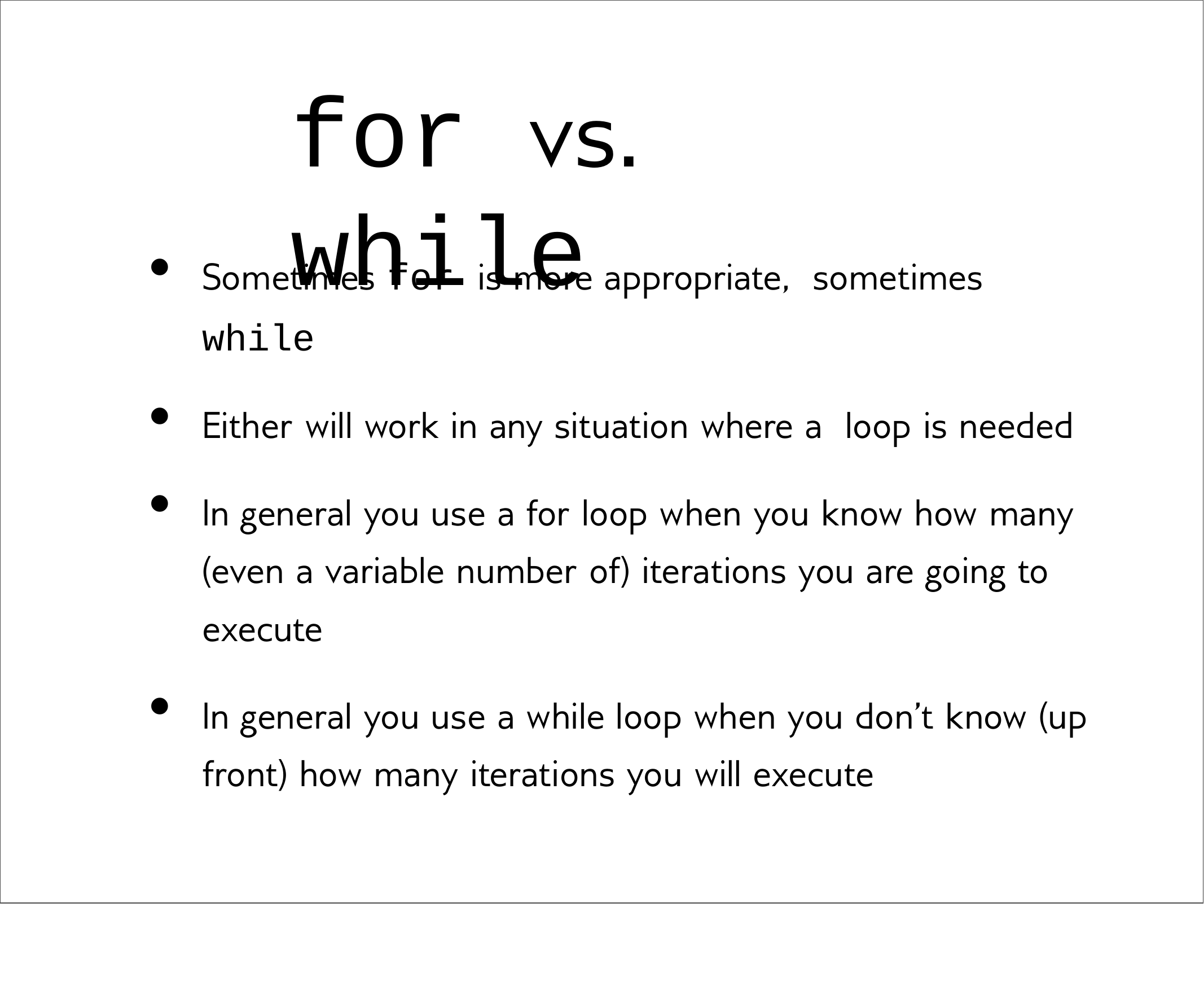

# for vs. while
Sometimes for is more appropriate,  sometimes while
Either will work in any situation where a  loop is needed
In general you use a for loop when you know how many (even a variable number of) iterations you are going to execute
In general you use a while loop when you don’t know (up front) how many iterations you will execute